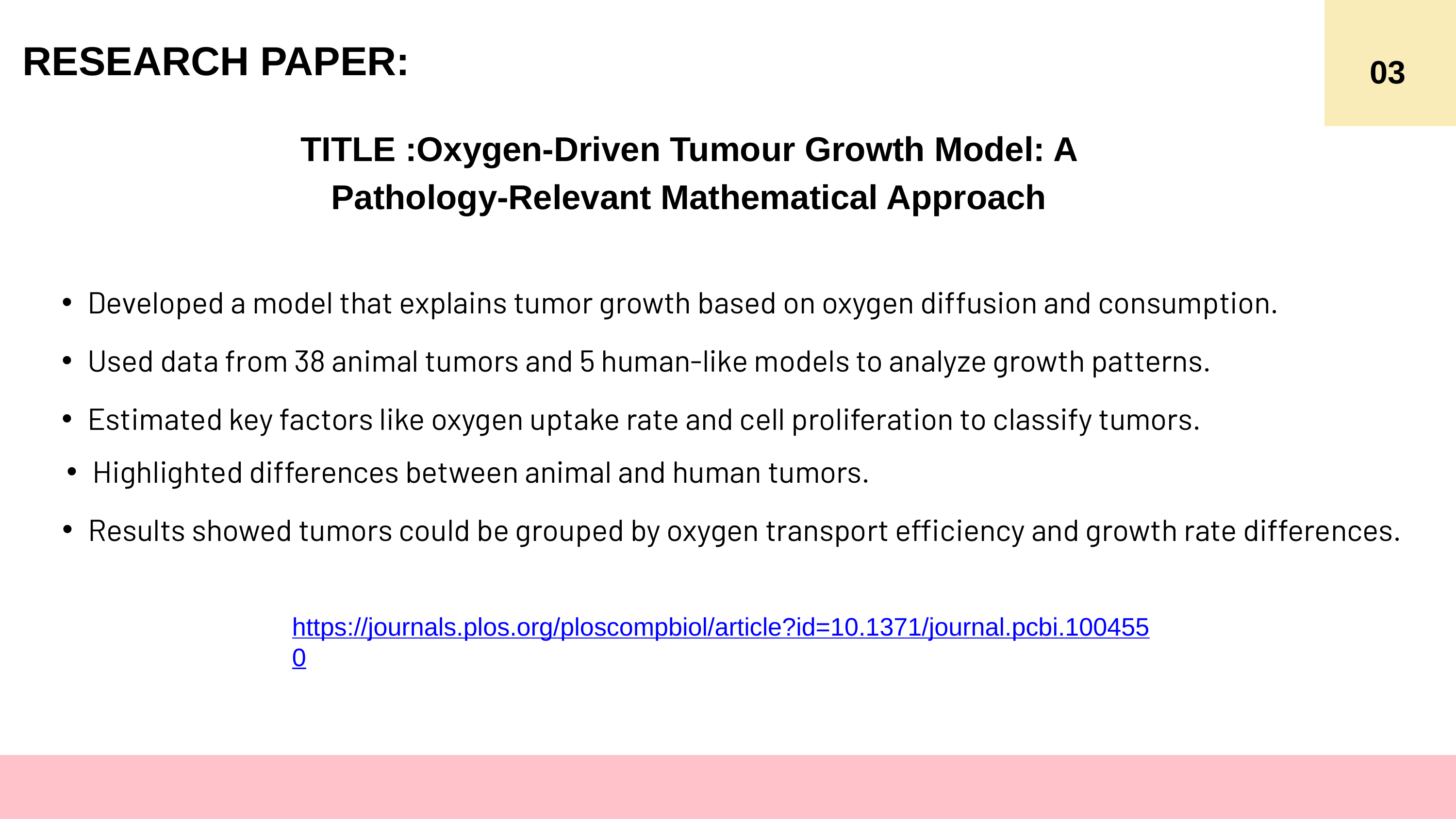

RESEARCH PAPER:
03
TITLE :Oxygen-Driven Tumour Growth Model: A Pathology-Relevant Mathematical Approach

Developed a model that explains tumor growth based on oxygen diffusion and consumption.
Used data from 38 animal tumors and 5 human-like models to analyze growth patterns.
Estimated key factors like oxygen uptake rate and cell proliferation to classify tumors.

Highlighted differences between animal and human tumors.
Results showed tumors could be grouped by oxygen transport efficiency and growth rate differences.
https://journals.plos.org/ploscompbiol/article?id=10.1371/journal.pcbi.1004550